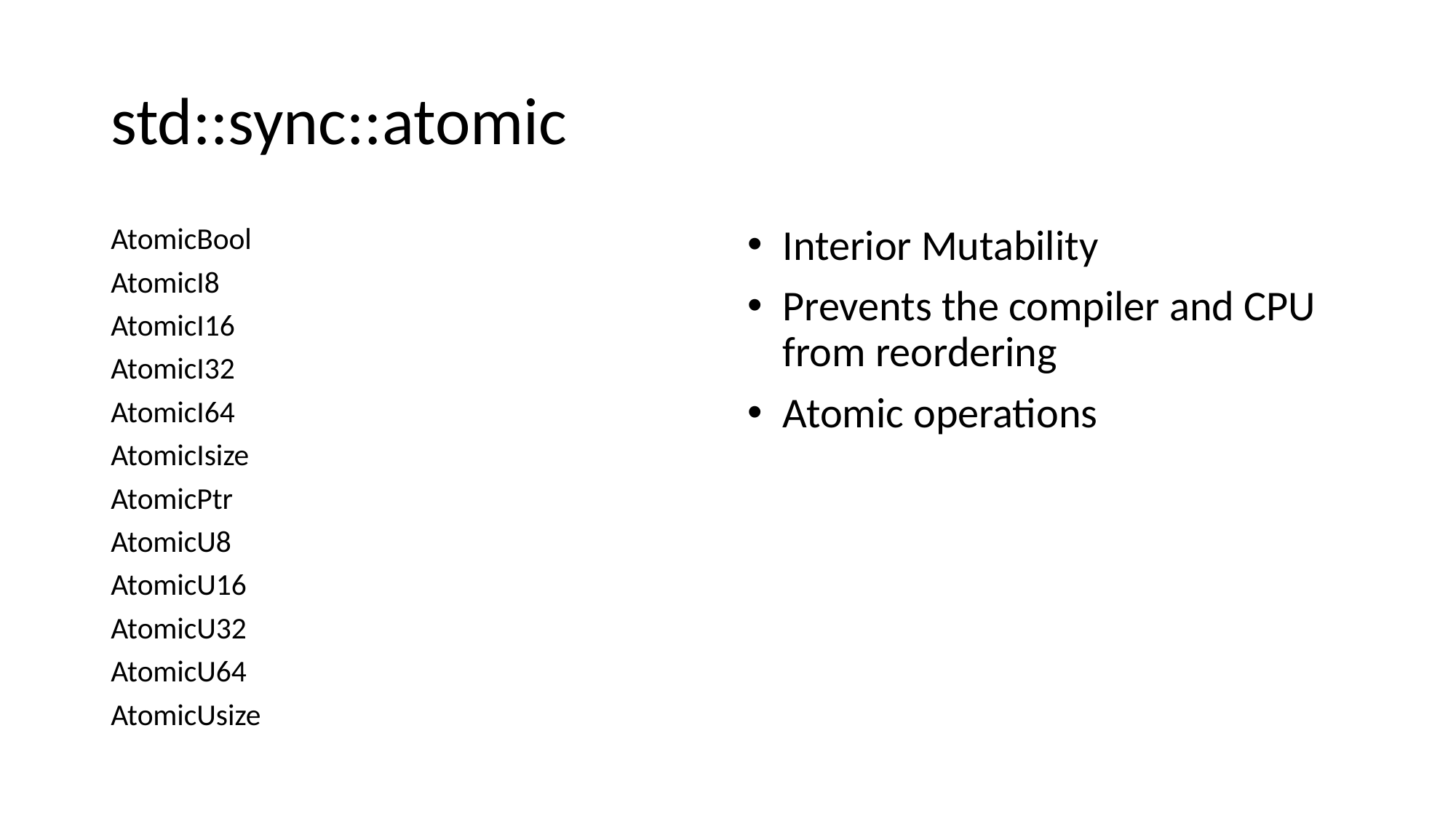

# std::sync::atomic
AtomicBool
AtomicI8
AtomicI16
AtomicI32
AtomicI64
AtomicIsize
AtomicPtr
AtomicU8
AtomicU16
AtomicU32
AtomicU64
AtomicUsize

Interior Mutability
Prevents the compiler and CPU from reordering
Atomic operations